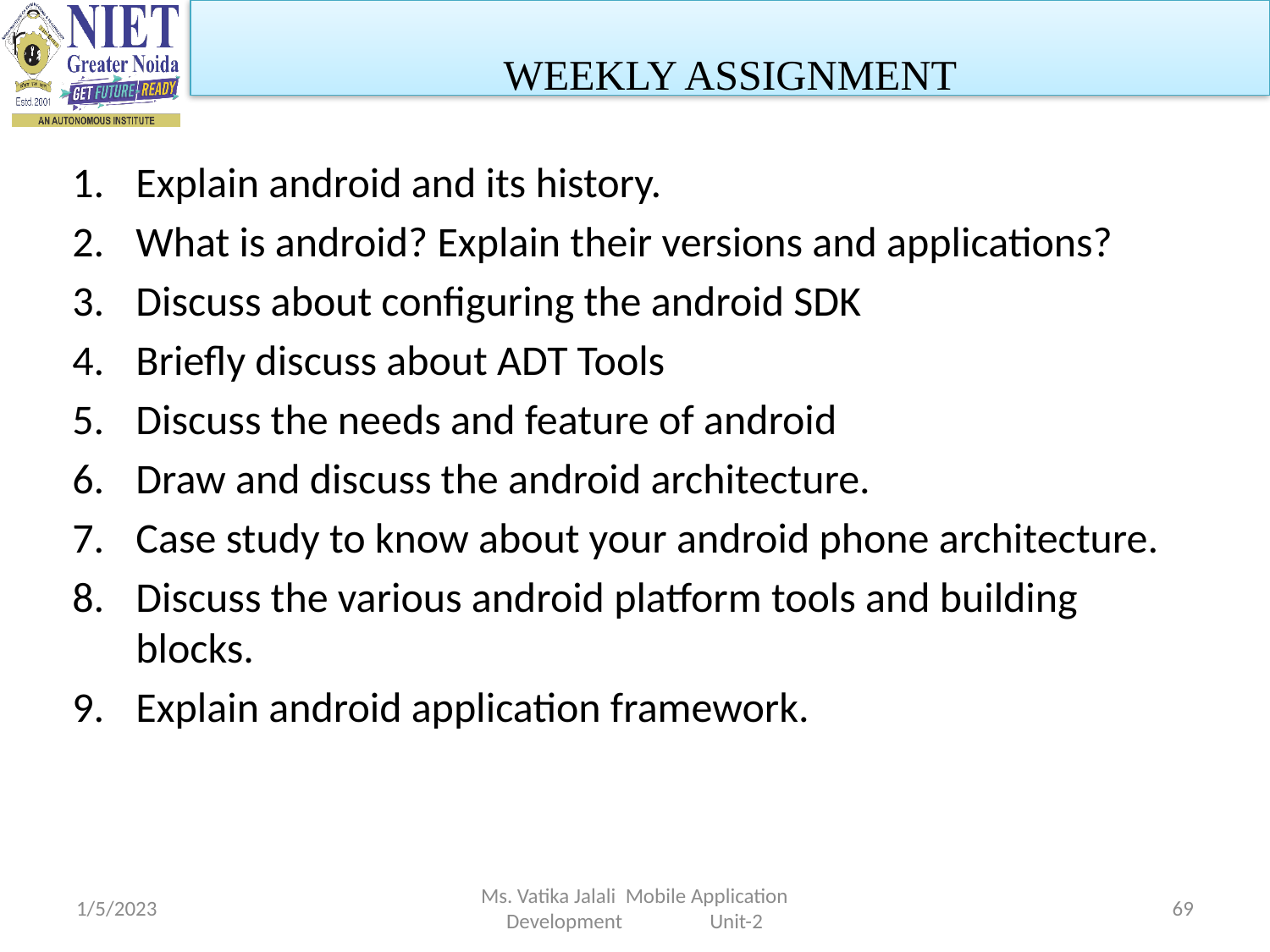

WEEKLY ASSIGNMENT
Explain android and its history.
What is android? Explain their versions and applications?
Discuss about configuring the android SDK
Briefly discuss about ADT Tools
Discuss the needs and feature of android
Draw and discuss the android architecture.
Case study to know about your android phone architecture.
Discuss the various android platform tools and building blocks.
Explain android application framework.

1/5/2023
Ms. Vatika Jalali  Mobile Application Development                  Unit-2
69